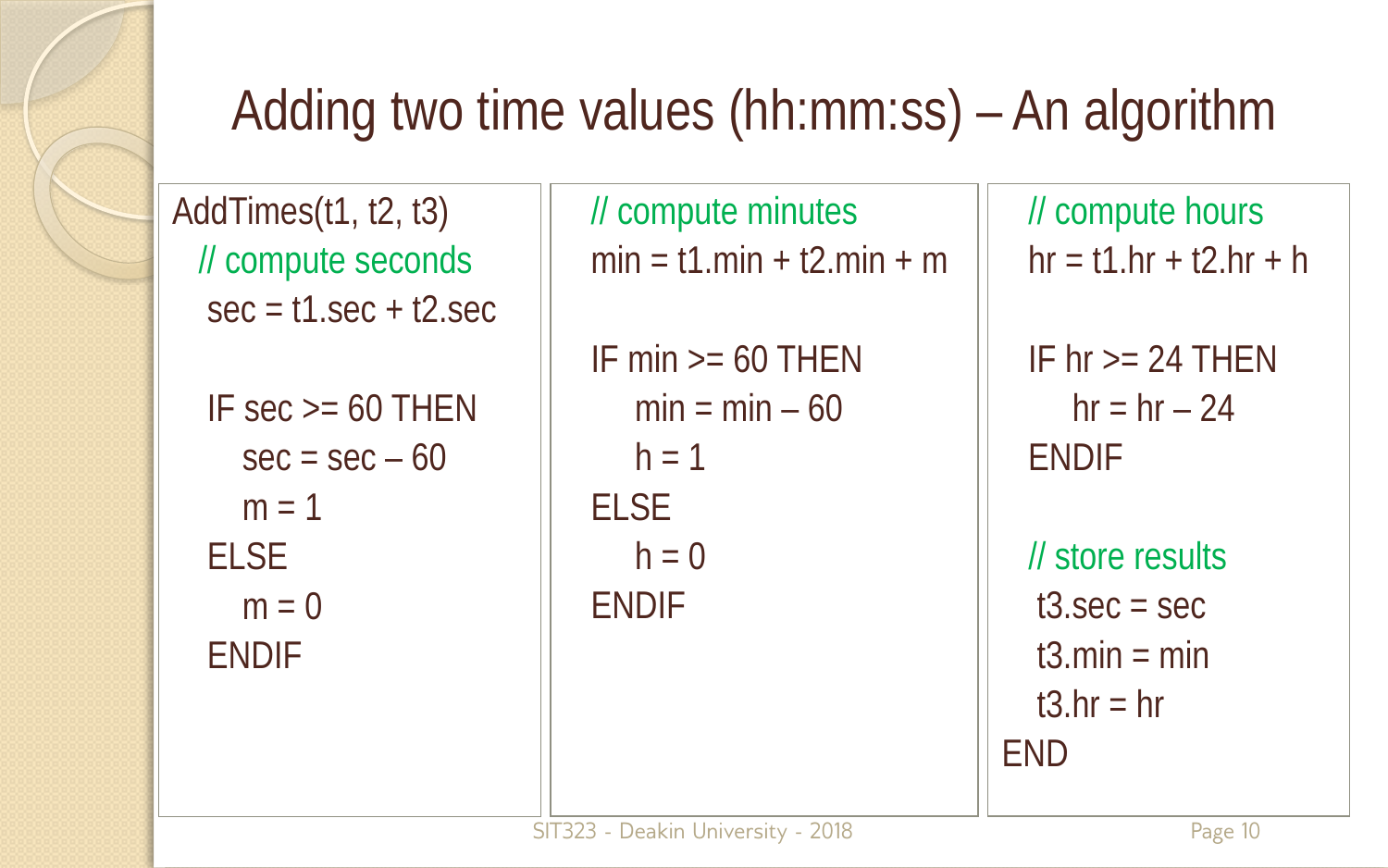

# Adding two time values (hh:mm:ss) – An algorithm
AddTimes(t1, t2, t3)
	// compute seconds
    sec = t1.sec + t2.sec

    IF sec >= 60 THEN
        sec = sec – 60
        m = 1
    ELSE
        m = 0
    ENDIF
	// compute minutes
   min = t1.min + t2.min + m

   IF min >= 60 THEN
        min = min – 60
        h = 1
   ELSE
        h = 0
   ENDIF
	// compute hours
   hr = t1.hr + t2.hr + h

   IF hr >= 24 THEN
        hr = hr – 24
   ENDIF

	// store results
    t3.sec = sec
    t3.min = min
    t3.hr = hr
END
SIT323 - Deakin University - 2018
Page 10